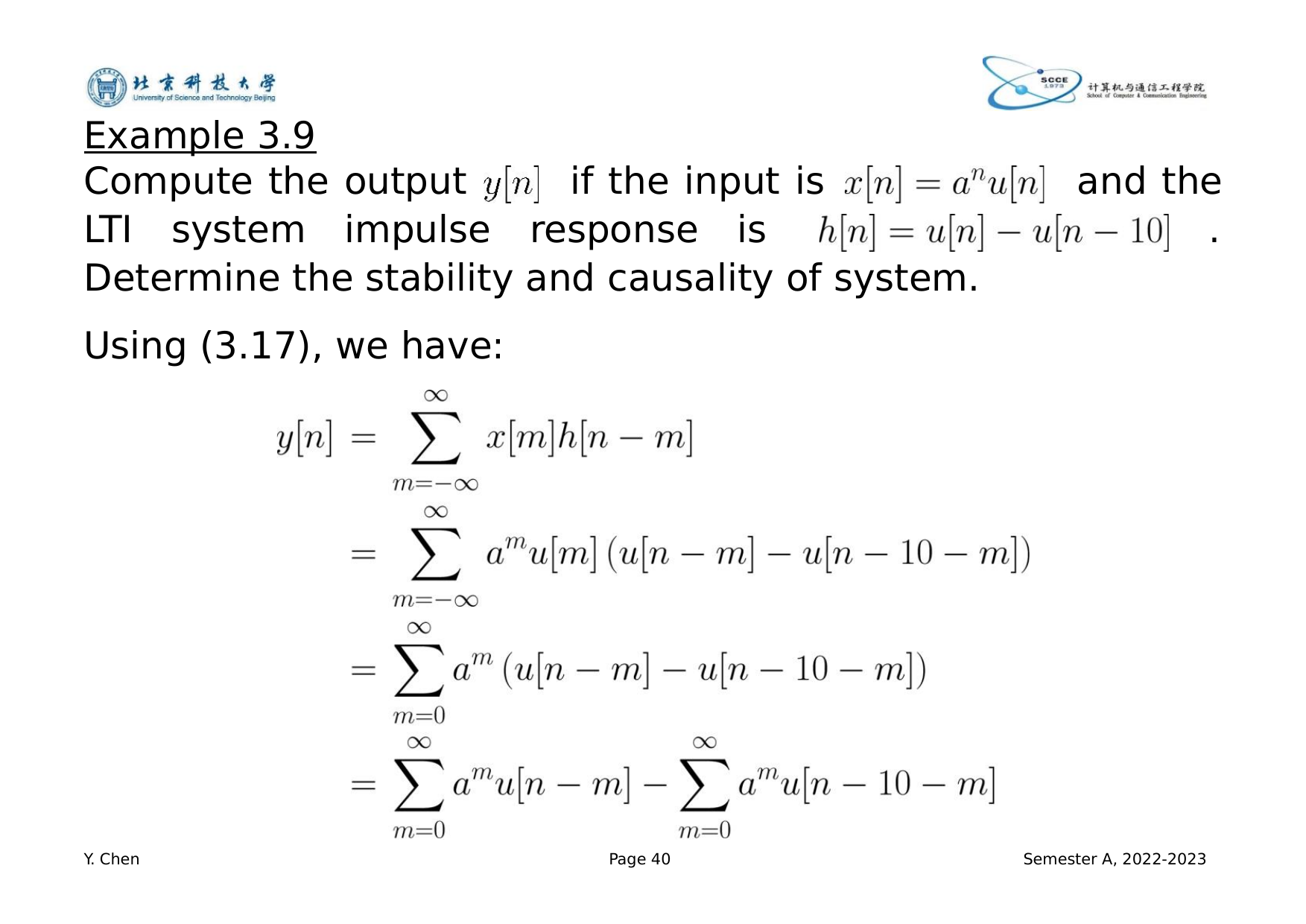

Example 3.9
Compute the output if the input is
LTI system impulse response is
Determine the stability and causality of system.
and the
.

Using (3.17), we have:

Y. Chen
Page 40
Semester A, 2022-2023